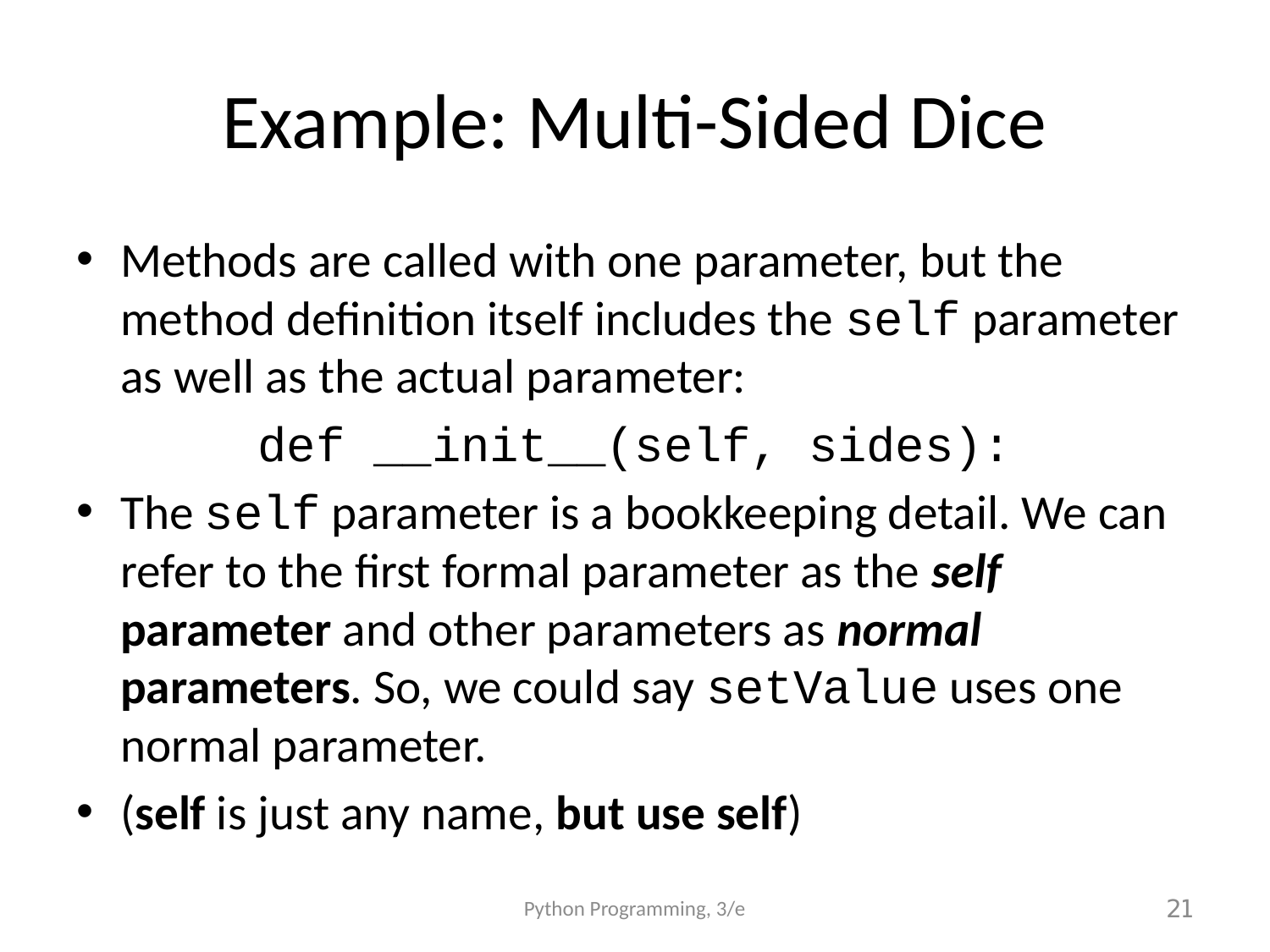

# Example: Multi-Sided Dice
Methods are called with one parameter, but the method definition itself includes the self parameter as well as the actual parameter:
def __init__(self, sides):
The self parameter is a bookkeeping detail. We can refer to the first formal parameter as the self parameter and other parameters as normal parameters. So, we could say setValue uses one normal parameter.
(self is just any name, but use self)
Python Programming, 3/e
21